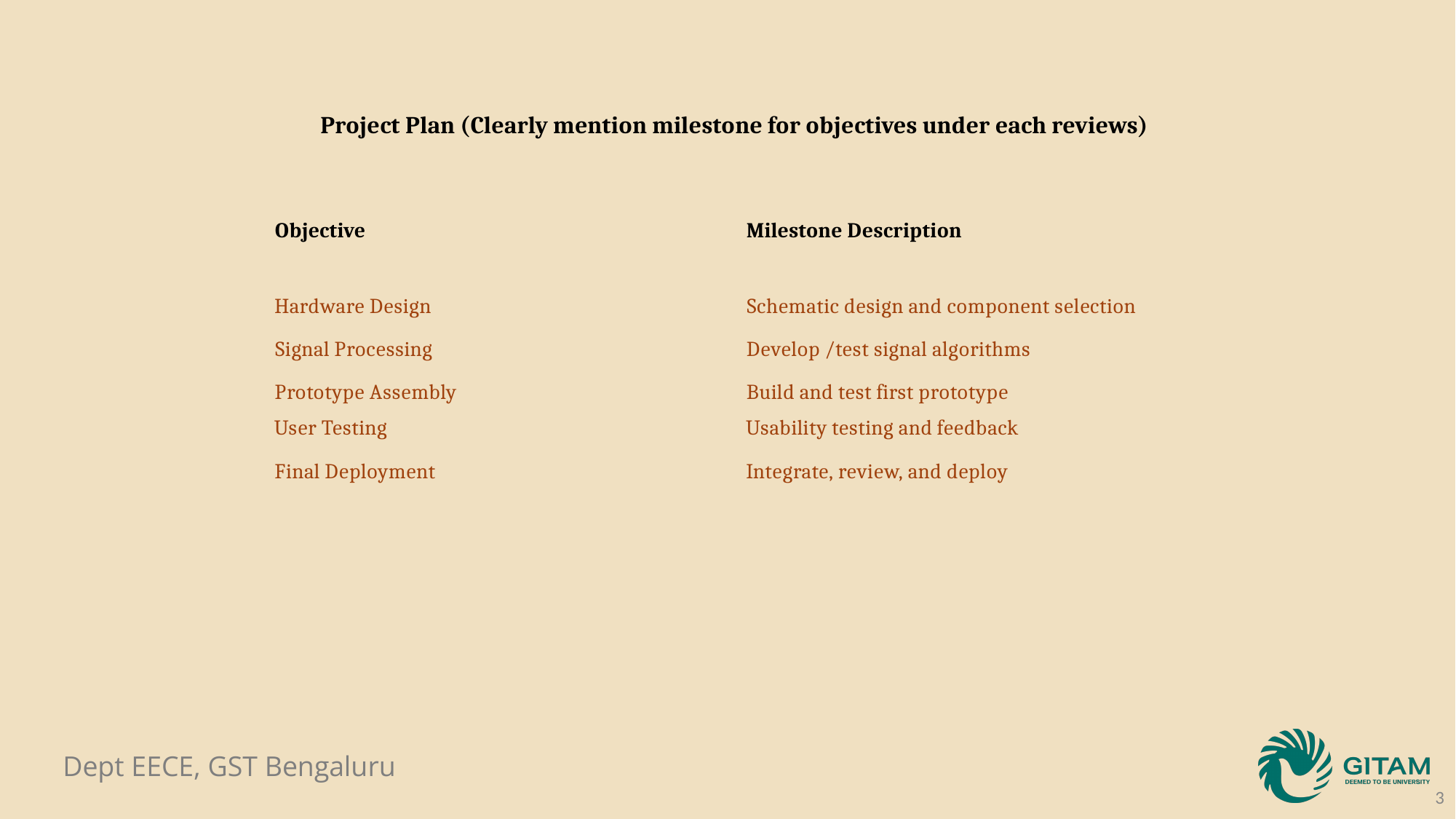

Project Plan (Clearly mention milestone for objectives under each reviews)
| Objective | Milestone Description |
| --- | --- |
| Hardware Design | Schematic design and component selection |
| Signal Processing | Develop /test signal algorithms |
| Prototype Assembly | Build and test first prototype |
| User Testing | Usability testing and feedback |
| Final Deployment | Integrate, review, and deploy |
3